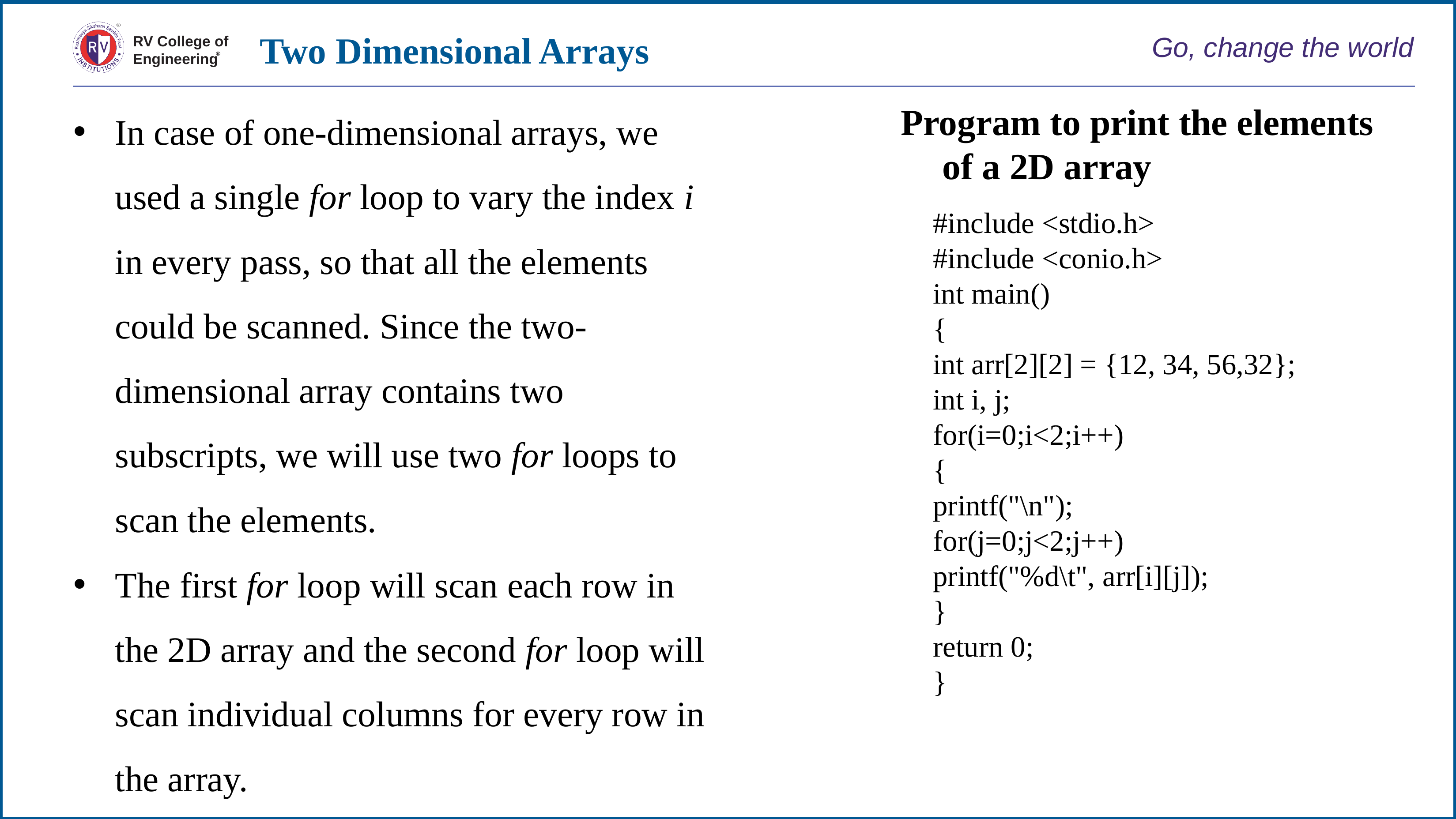

Two Dimensional Arrays
# Go, change the world
RV College of
Engineering

In case of one-dimensional arrays, we used a single for loop to vary the index i in every pass, so that all the elements could be scanned. Since the two-dimensional array contains two subscripts, we will use two for loops to scan the elements.
The first for loop will scan each row in the 2D array and the second for loop will scan individual columns for every row in the array.
Program to print the elements of a 2D array
#include <stdio.h>
#include <conio.h>
int main()
{
int arr[2][2] = {12, 34, 56,32};
int i, j;
for(i=0;i<2;i++)
{
printf("\n");
for(j=0;j<2;j++)
printf("%d\t", arr[i][j]);
}
return 0;
}